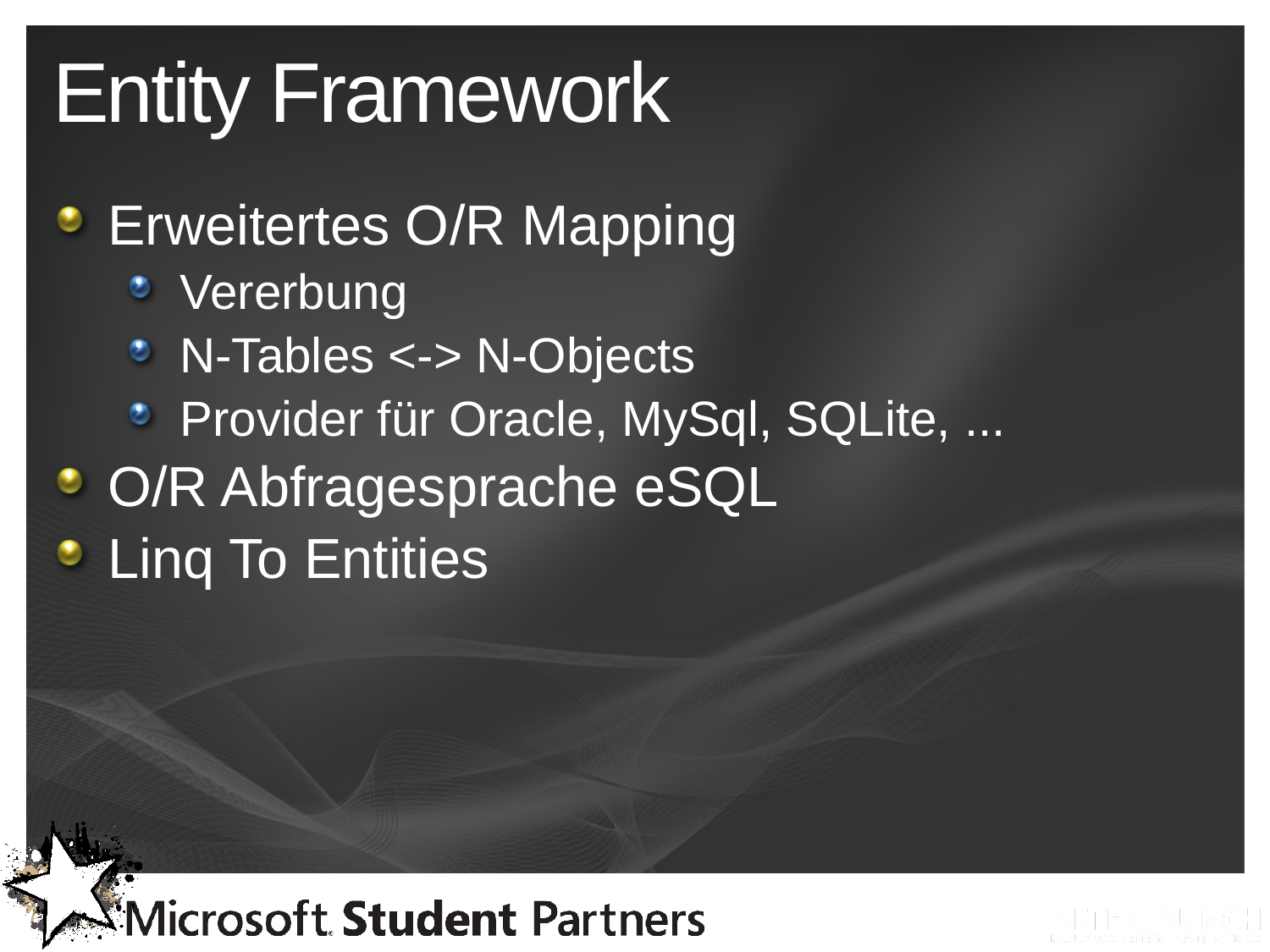

# Entity Framework
Erweitertes O/R Mapping
Vererbung
N-Tables <-> N-Objects
Provider für Oracle, MySql, SQLite, ...
O/R Abfragesprache eSQL
Linq To Entities